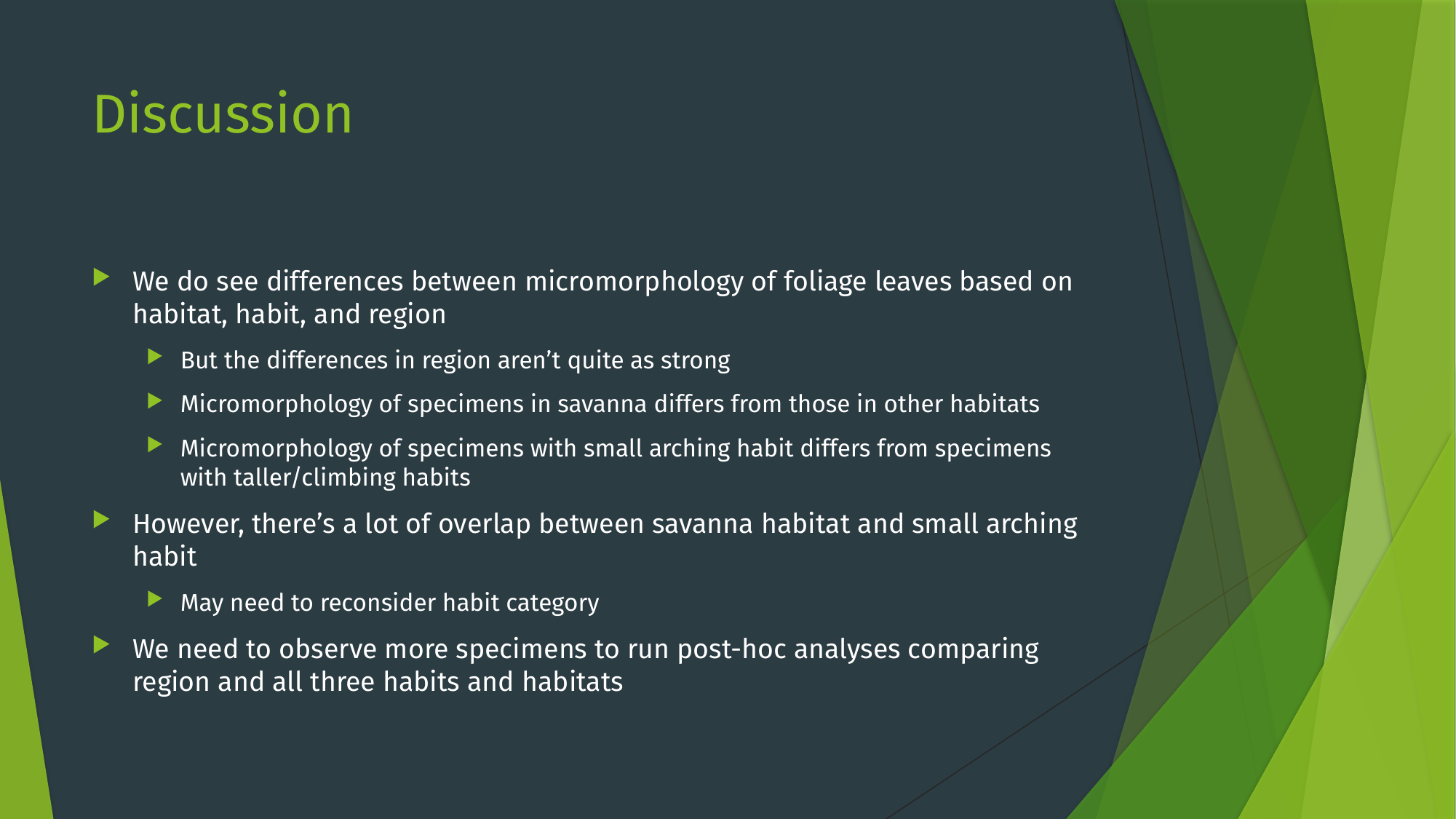

# Discussion
We do see differences between micromorphology of foliage leaves based on habitat, habit, and region
But the differences in region aren’t quite as strong
Micromorphology of specimens in savanna differs from those in other habitats
Micromorphology of specimens with small arching habit differs from specimens with taller/climbing habits
However, there’s a lot of overlap between savanna habitat and small arching habit
May need to reconsider habit category
We need to observe more specimens to run post-hoc analyses comparing region and all three habits and habitats